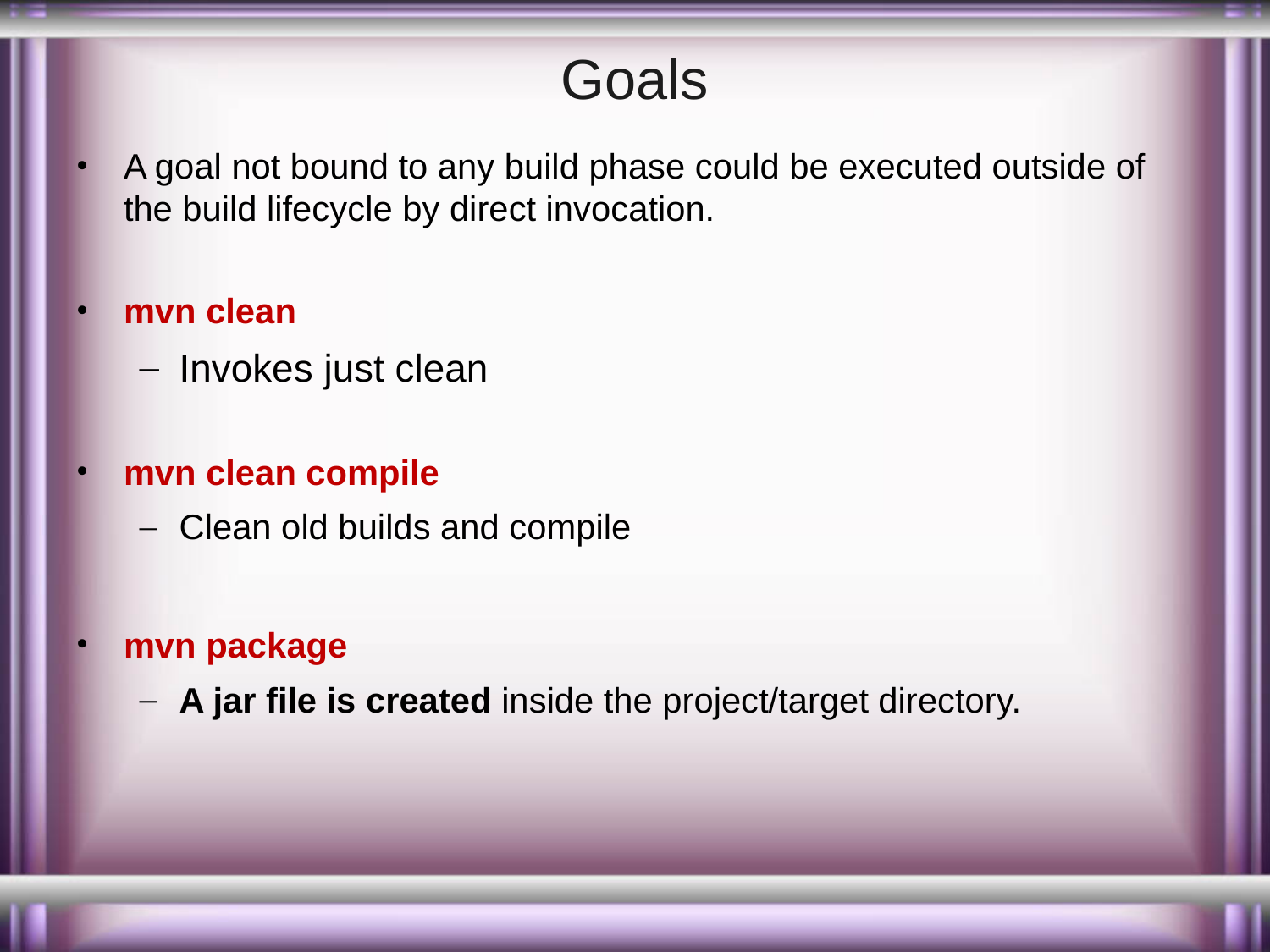

# Goals
A goal not bound to any build phase could be executed outside of the build lifecycle by direct invocation.

mvn clean
Invokes just clean

mvn clean compile
Clean old builds and compile

mvn package
A jar file is created inside the project/target directory.